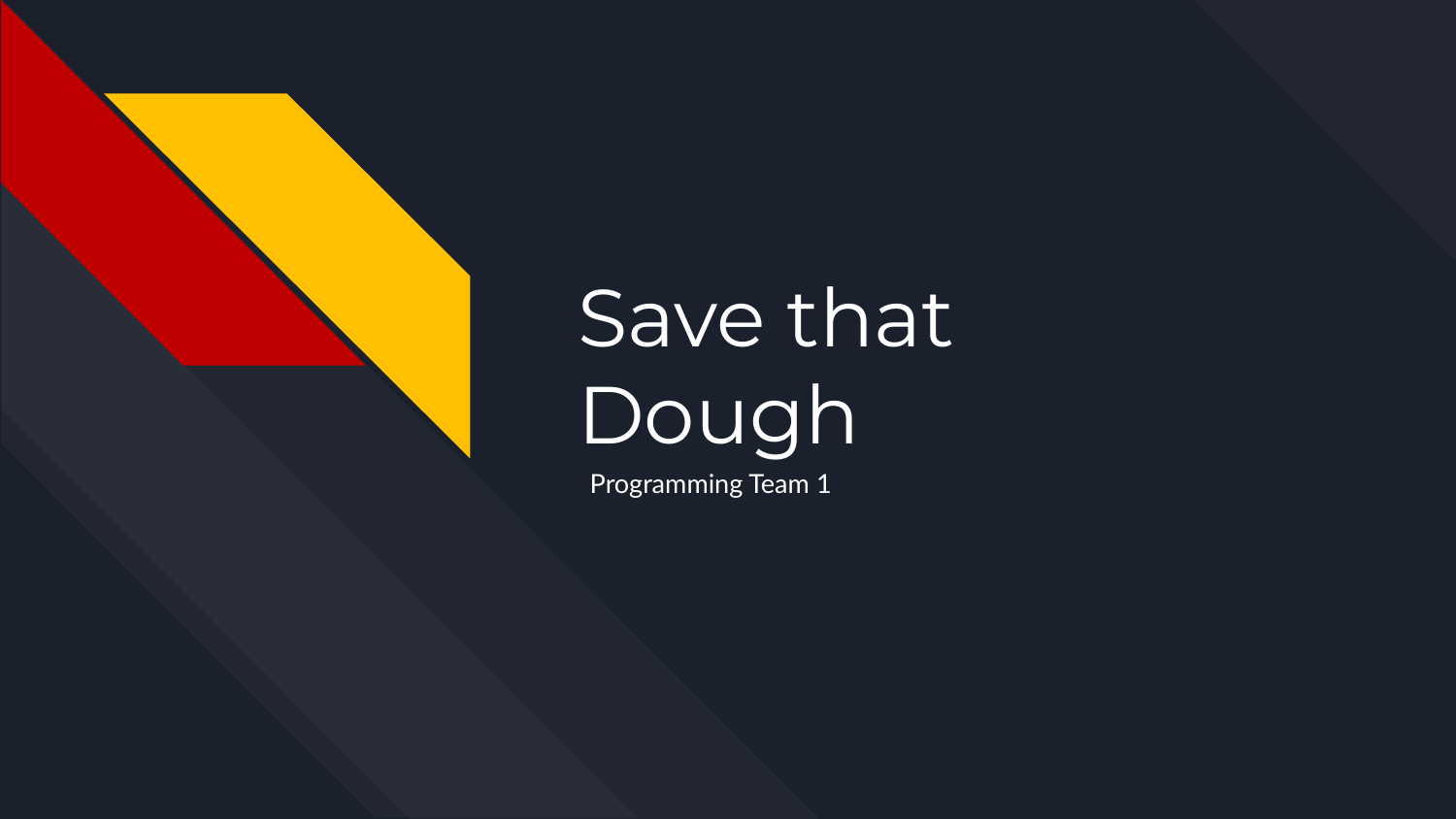

# Save that
Dough
Programming Team 1